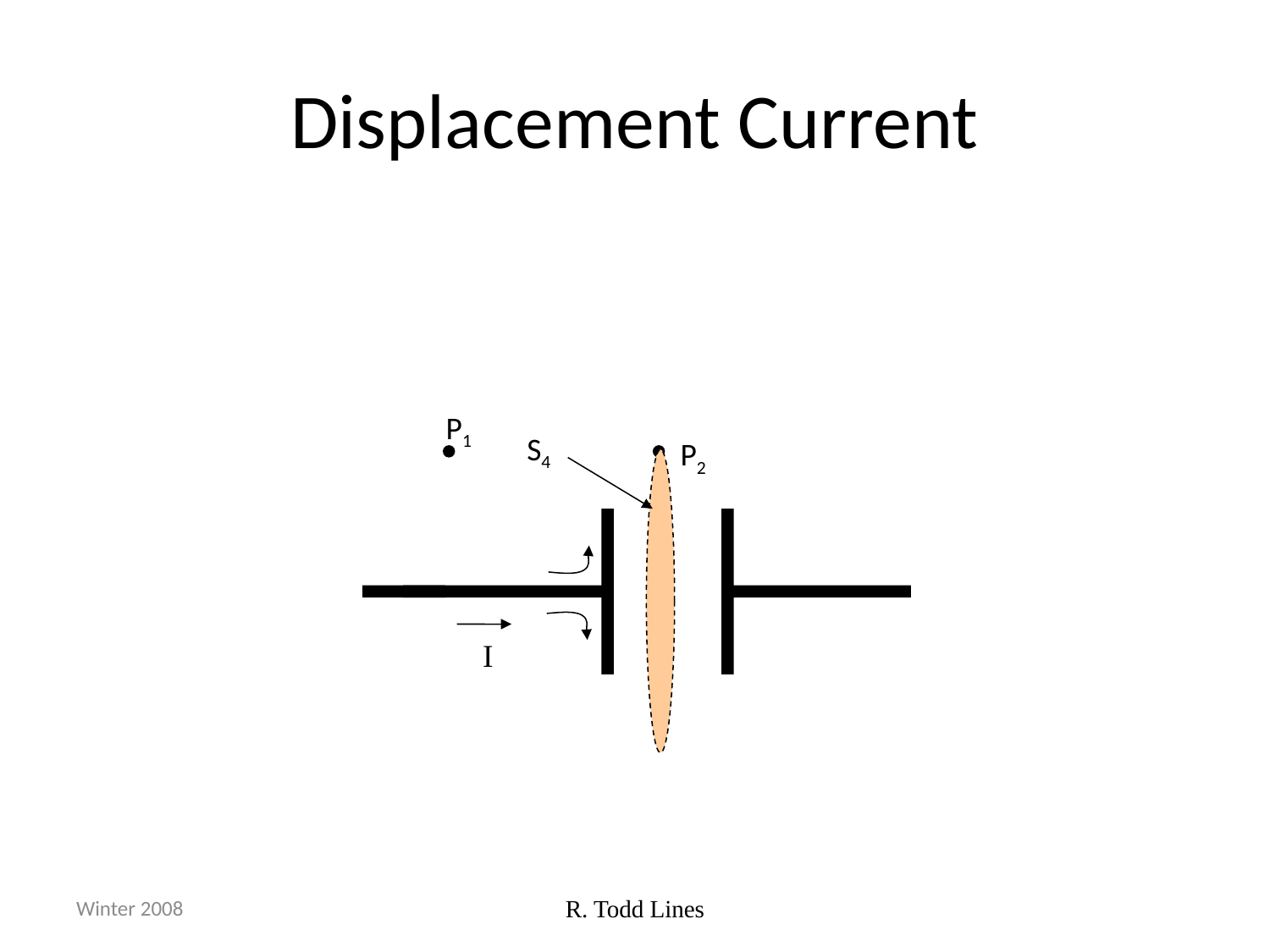

# Displacement Current
P1
S4
P2

I

Winter 2008
R. Todd Lines